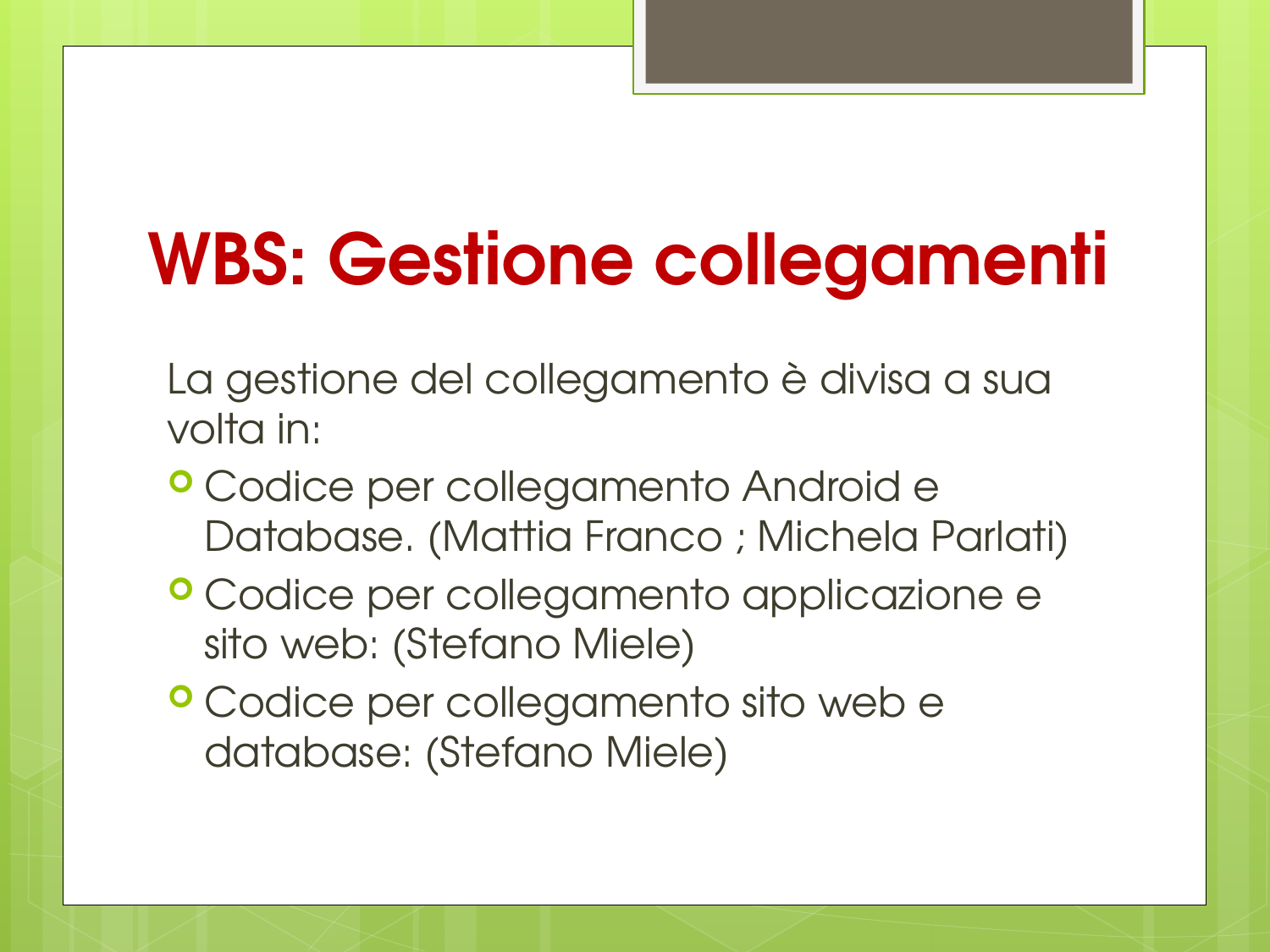

# WBS: Gestione collegamenti
La gestione del collegamento è divisa a sua volta in:
Codice per collegamento Android e Database. (Mattia Franco ; Michela Parlati)
Codice per collegamento applicazione e sito web: (Stefano Miele)
Codice per collegamento sito web e database: (Stefano Miele)